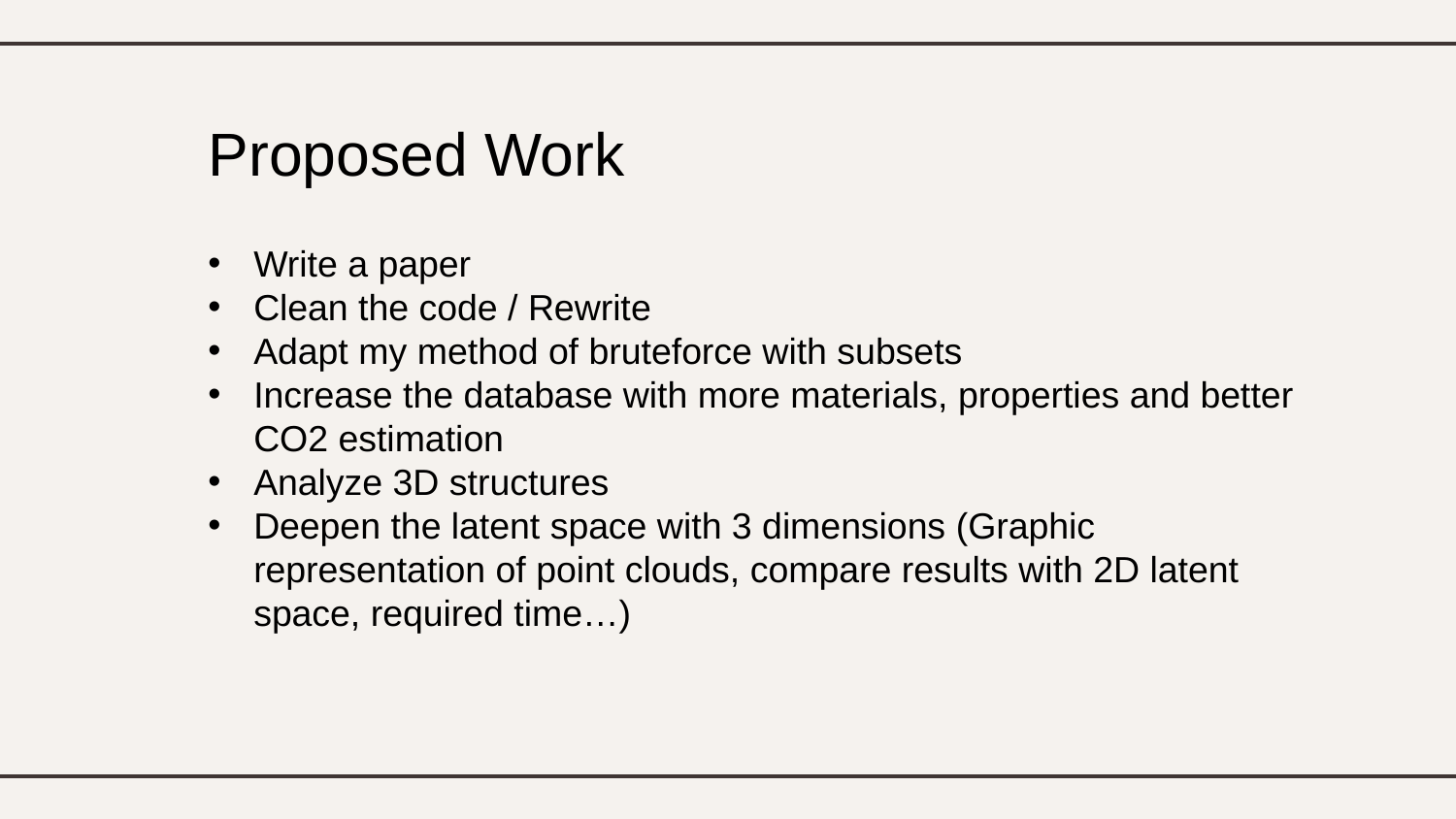

# Proposed Work
Write a paper
Clean the code / Rewrite
Adapt my method of bruteforce with subsets
Increase the database with more materials, properties and better CO2 estimation
Analyze 3D structures
Deepen the latent space with 3 dimensions (Graphic representation of point clouds, compare results with 2D latent space, required time…)